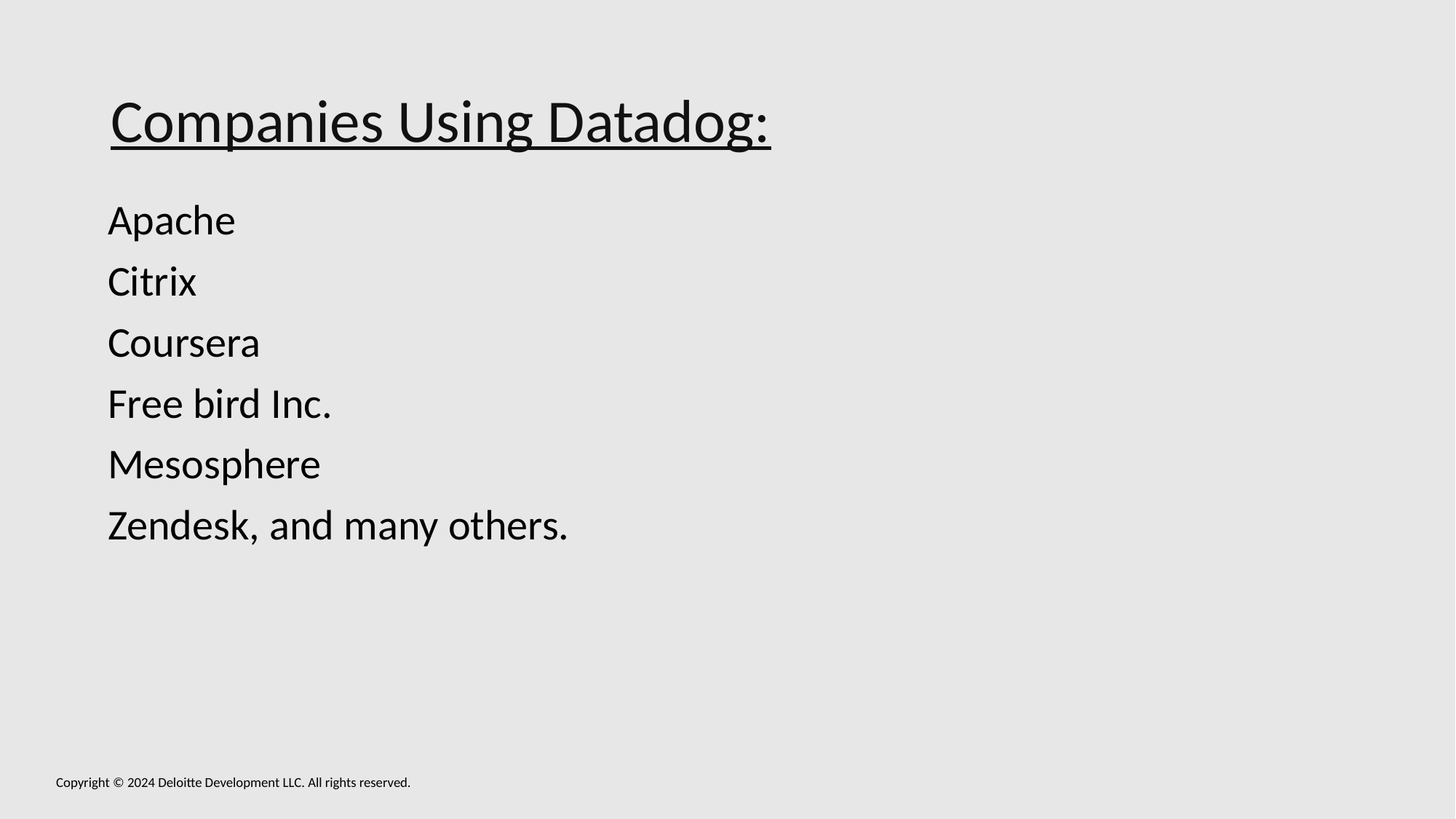

# Companies Using Datadog:
Apache
Citrix
Coursera
Free bird Inc.
Mesosphere
Zendesk, and many others.